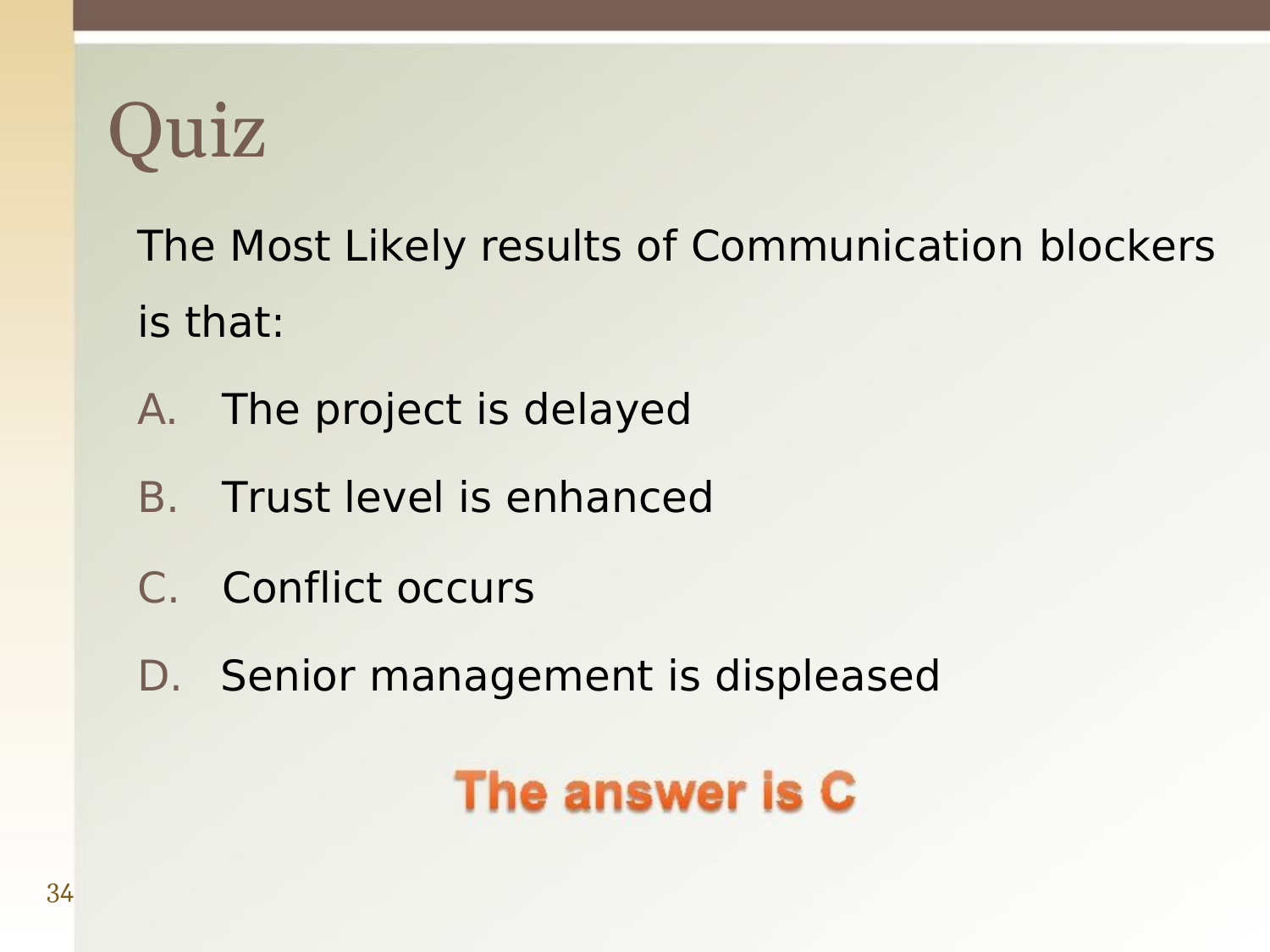

# Quiz
The Most Likely results of Communication blockers is that:
The project is delayed
Trust level is enhanced

Conflict occurs
Senior management is displeased

34